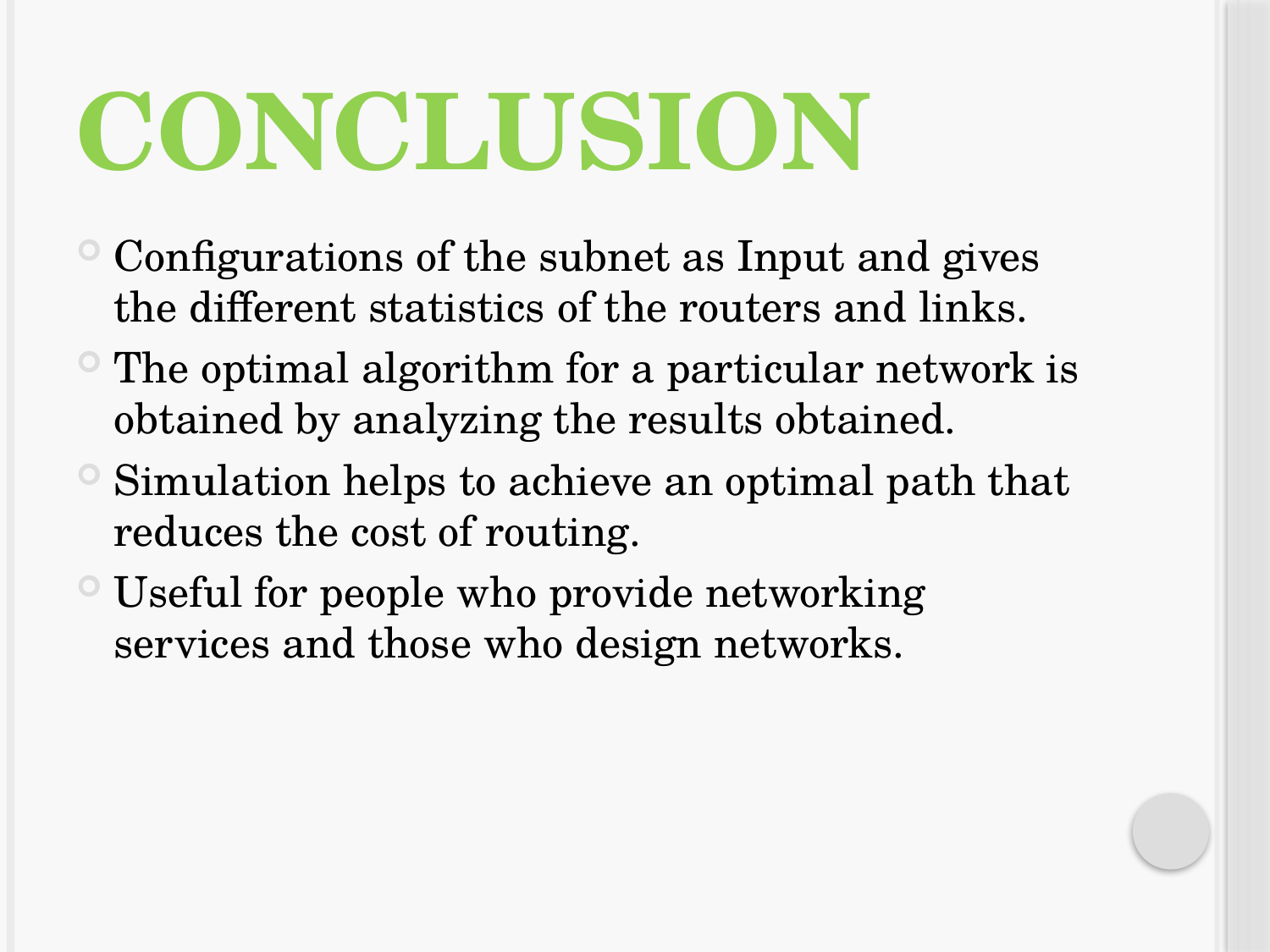

# Conclusion
Configurations of the subnet as Input and gives the different statistics of the routers and links.
The optimal algorithm for a particular network is obtained by analyzing the results obtained.
Simulation helps to achieve an optimal path that reduces the cost of routing.
Useful for people who provide networking services and those who design networks.